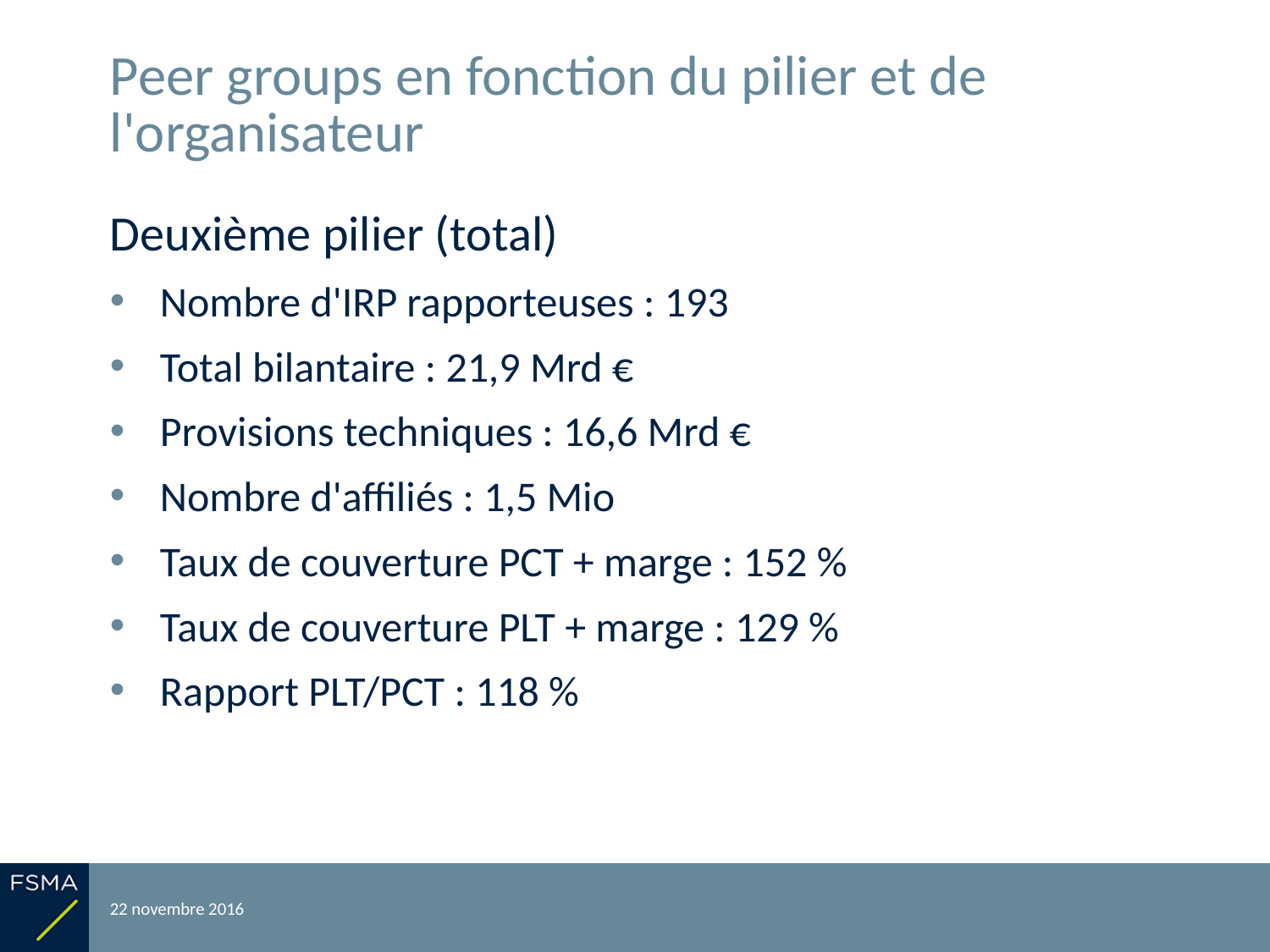

# Peer groups en fonction du pilier et de l'organisateur
Deuxième pilier (total)
Nombre d'IRP rapporteuses : 193
Total bilantaire : 21,9 Mrd €
Provisions techniques : 16,6 Mrd €
Nombre d'affiliés : 1,5 Mio
Taux de couverture PCT + marge : 152 %
Taux de couverture PLT + marge : 129 %
Rapport PLT/PCT : 118 %

22 novembre 2016
Reporting relatif à l'exercice 2015
21